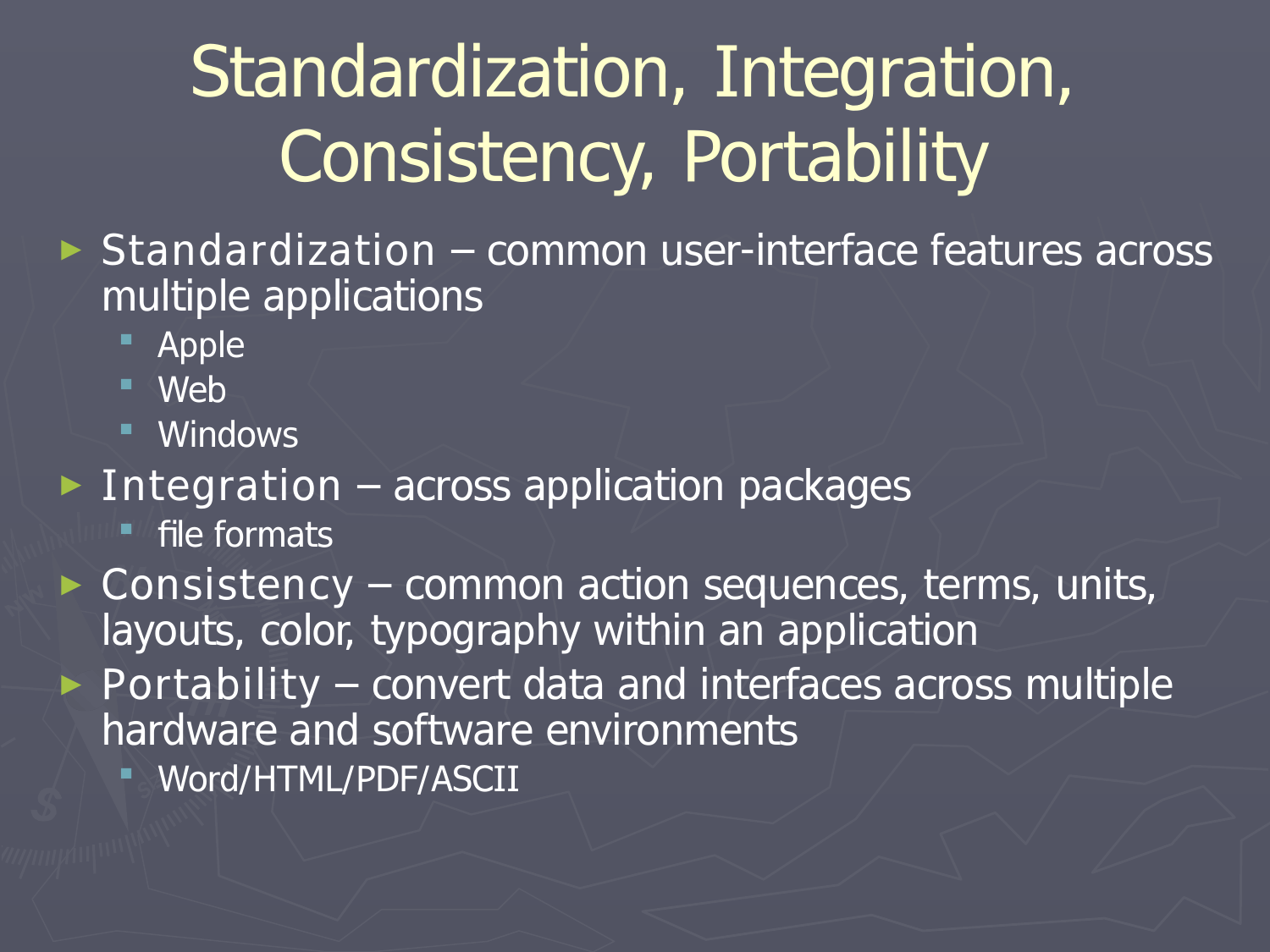

# Standardization, Integration, Consistency, Portability
Standardization – common user-interface features across multiple applications
Apple
Web
Windows
Integration – across application packages
file formats
Consistency – common action sequences, terms, units, layouts, color, typography within an application
Portability – convert data and interfaces across multiple hardware and software environments
Word/HTML/PDF/ASCII